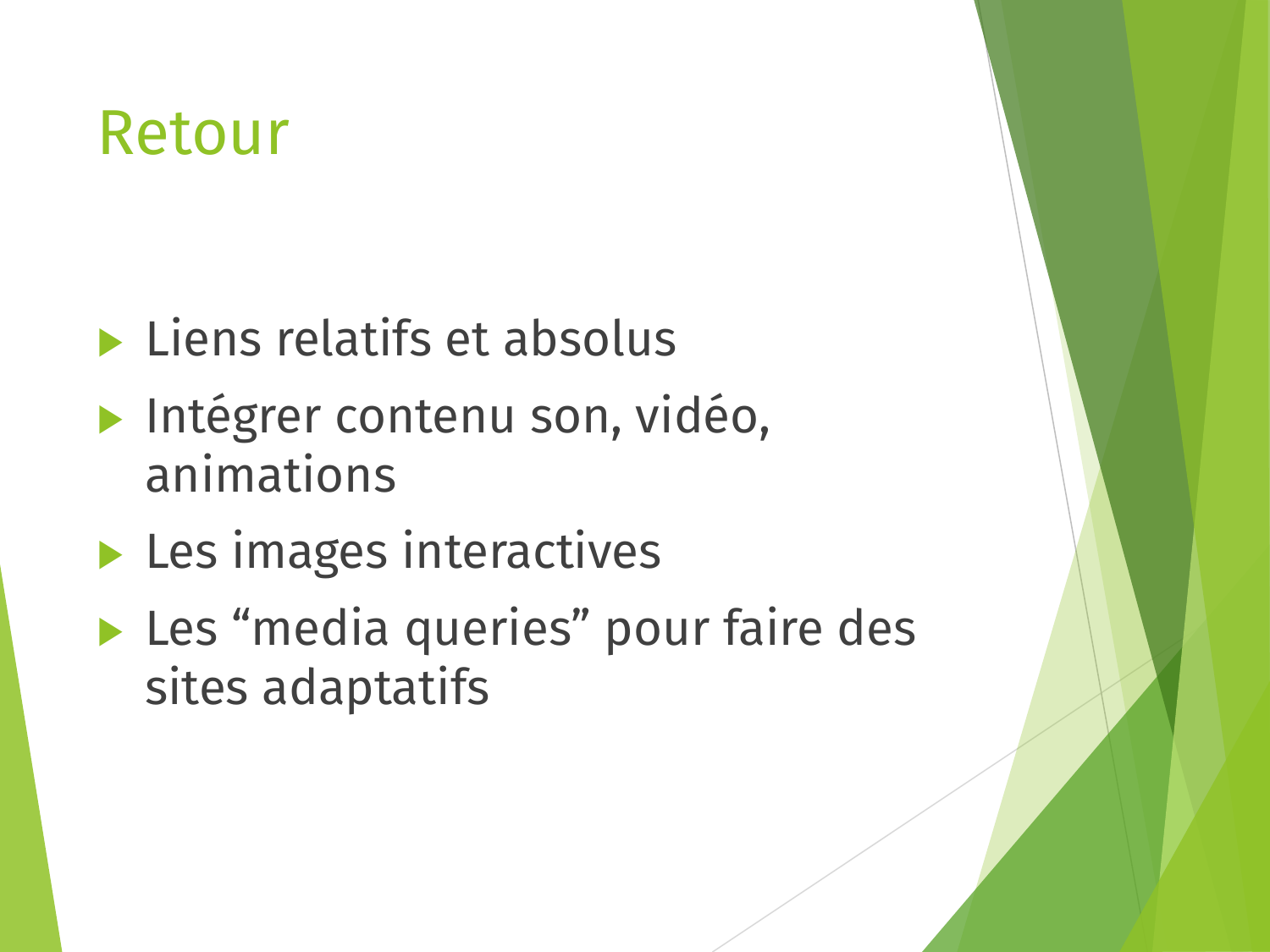

# Retour
Liens relatifs et absolus
Intégrer contenu son, vidéo, animations
Les images interactives
Les “media queries” pour faire des sites adaptatifs